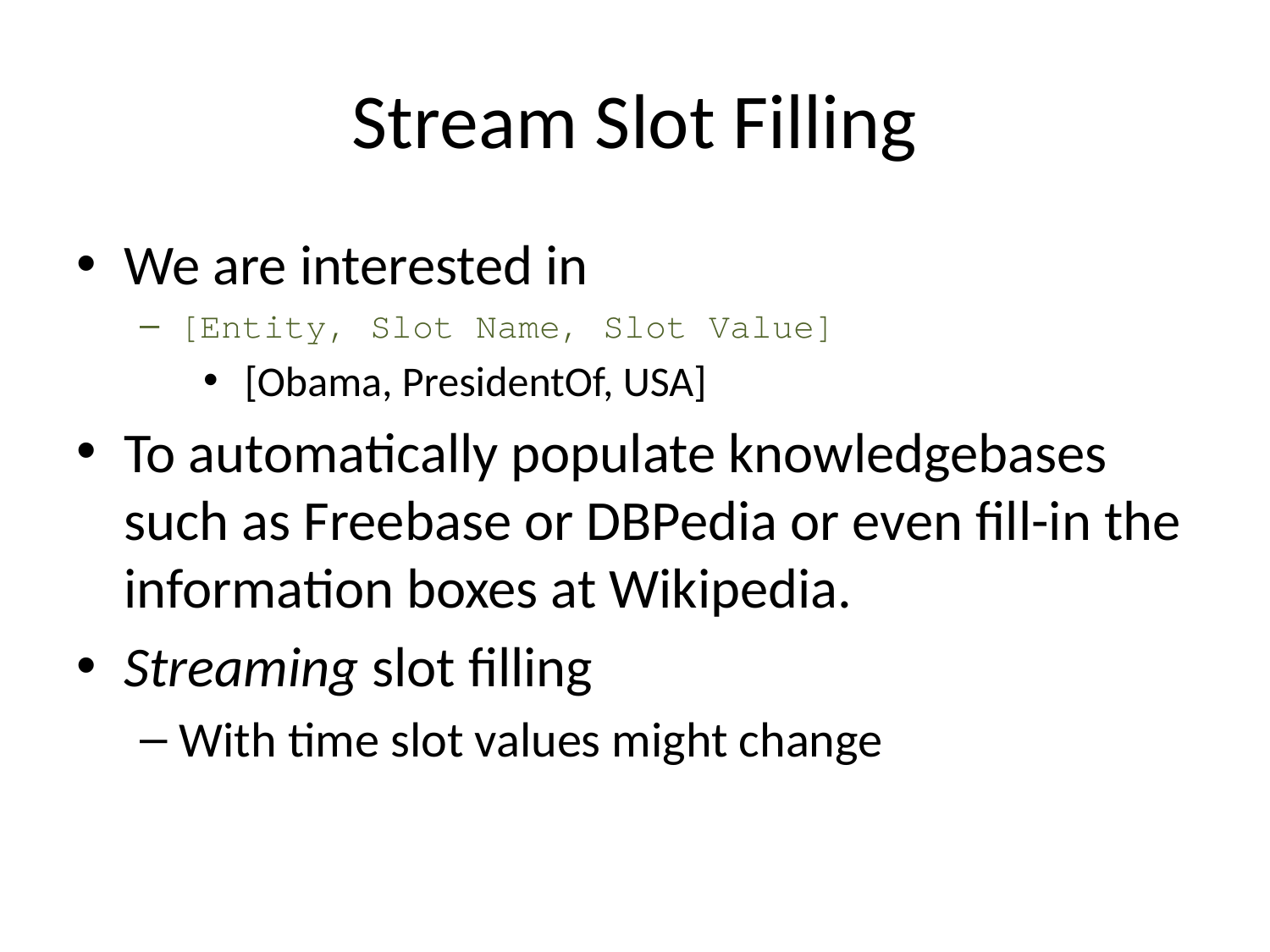

# Stream Slot Filling
We are interested in
[Entity, Slot Name, Slot Value]
 [Obama, PresidentOf, USA]
To automatically populate knowledgebases such as Freebase or DBPedia or even fill-in the information boxes at Wikipedia.
Streaming slot filling
With time slot values might change